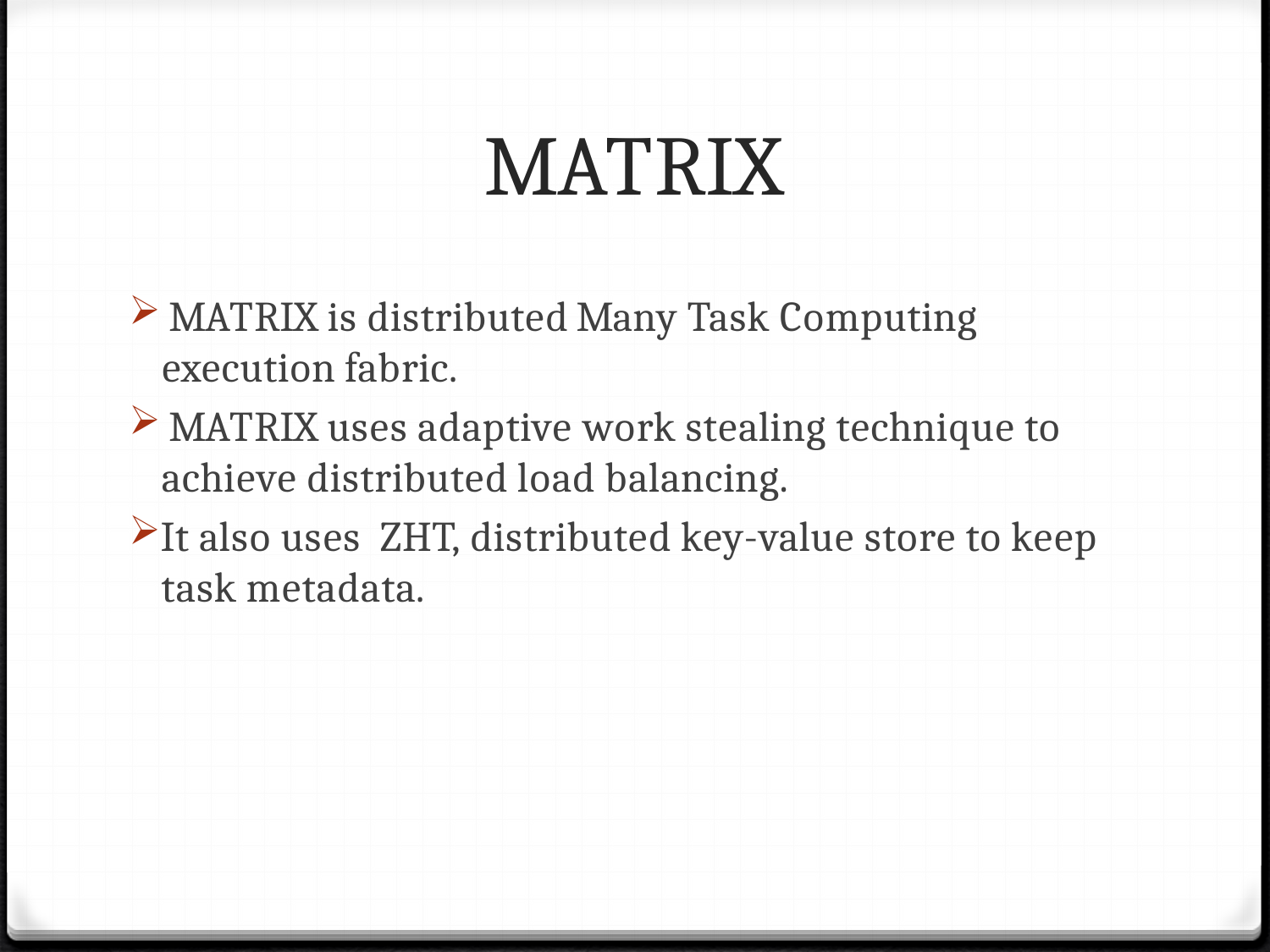

# MATRIX
 MATRIX is distributed Many Task Computing execution fabric.
 MATRIX uses adaptive work stealing technique to achieve distributed load balancing.
It also uses  ZHT, distributed key-value store to keep task metadata.